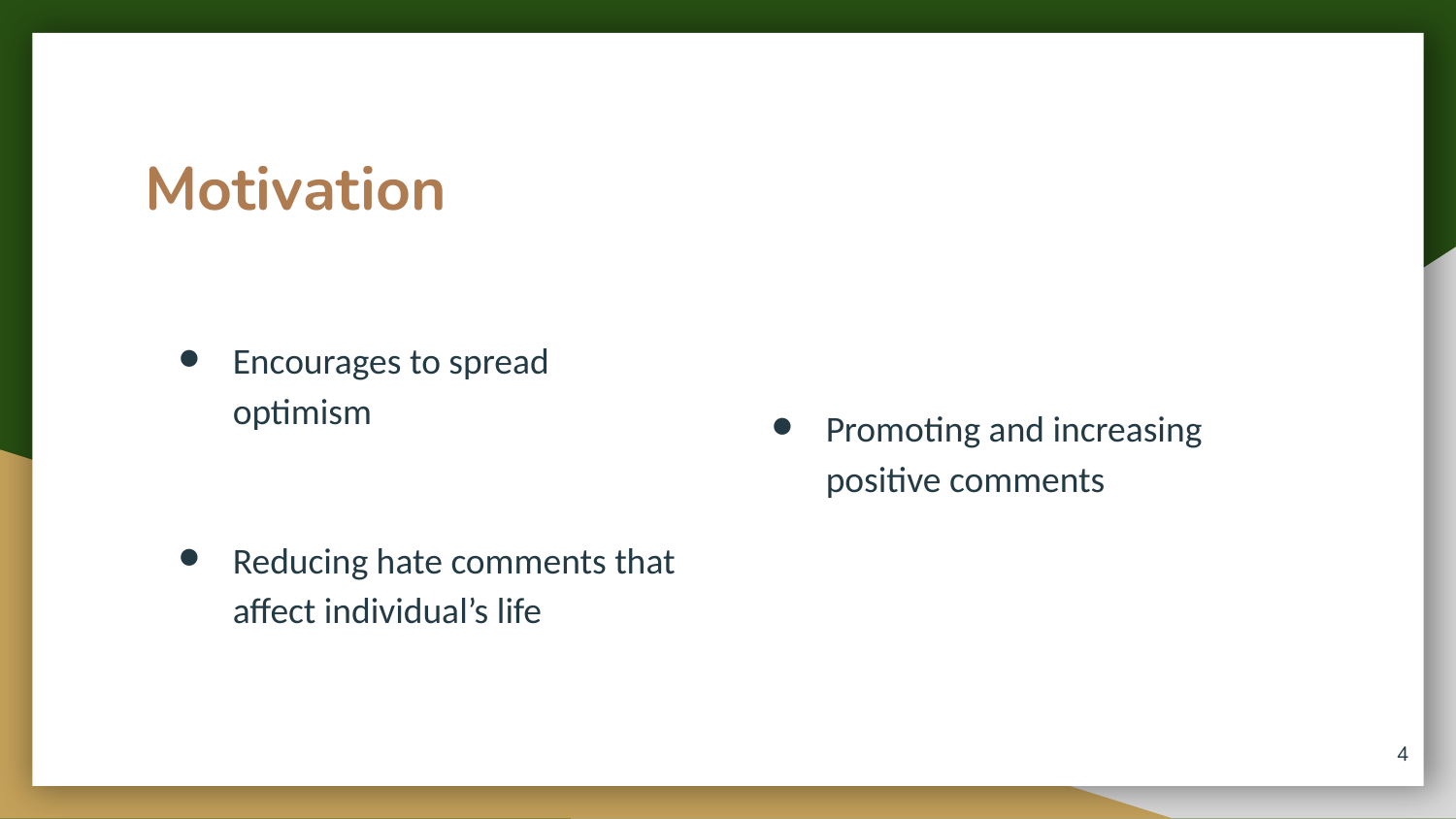

# Motivation
Encourages to spread optimism

Reducing hate comments that affect individual’s life

Promoting and increasing positive comments

4